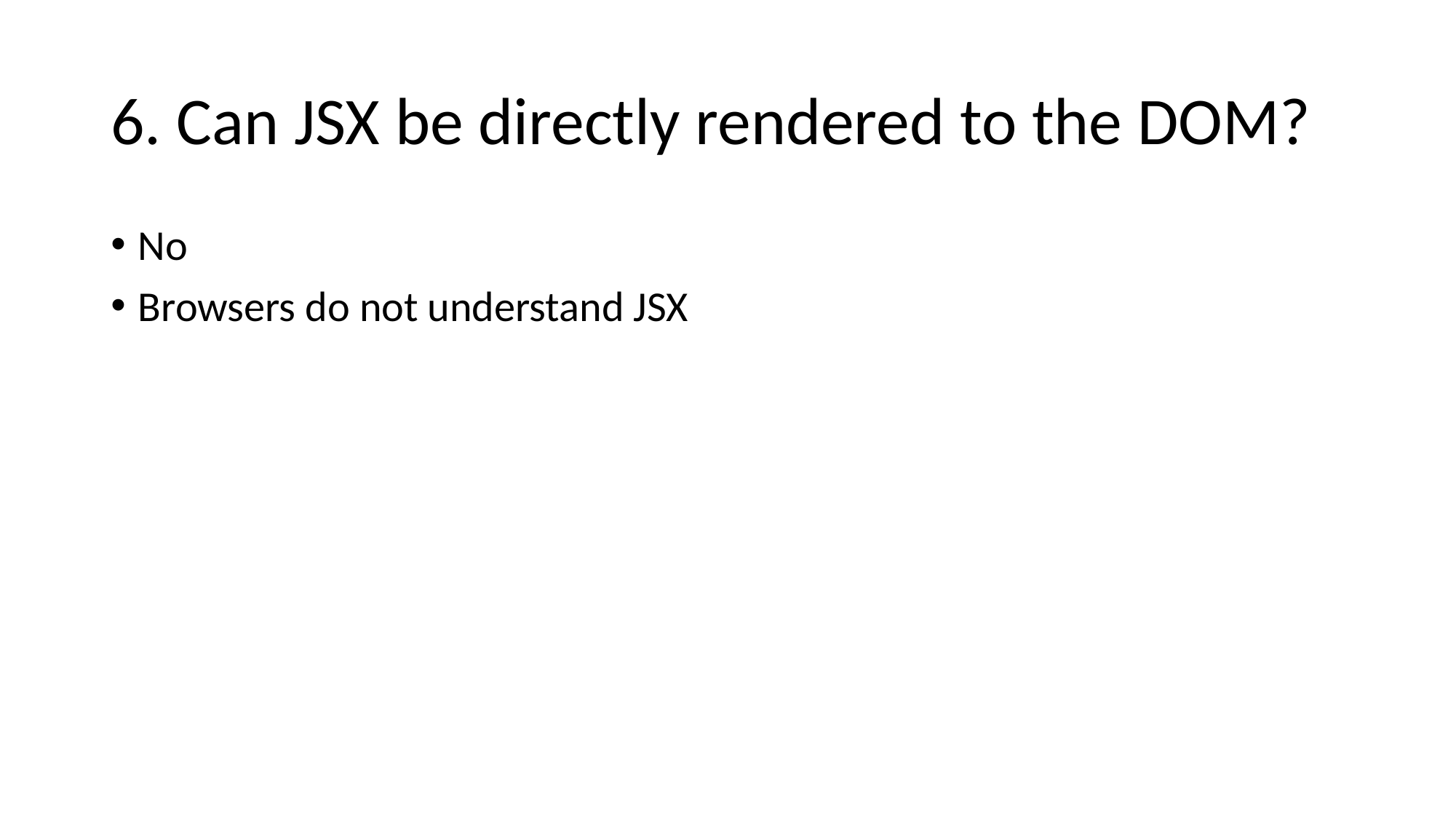

# 6. Can JSX be directly rendered to the DOM?
No
Browsers do not understand JSX